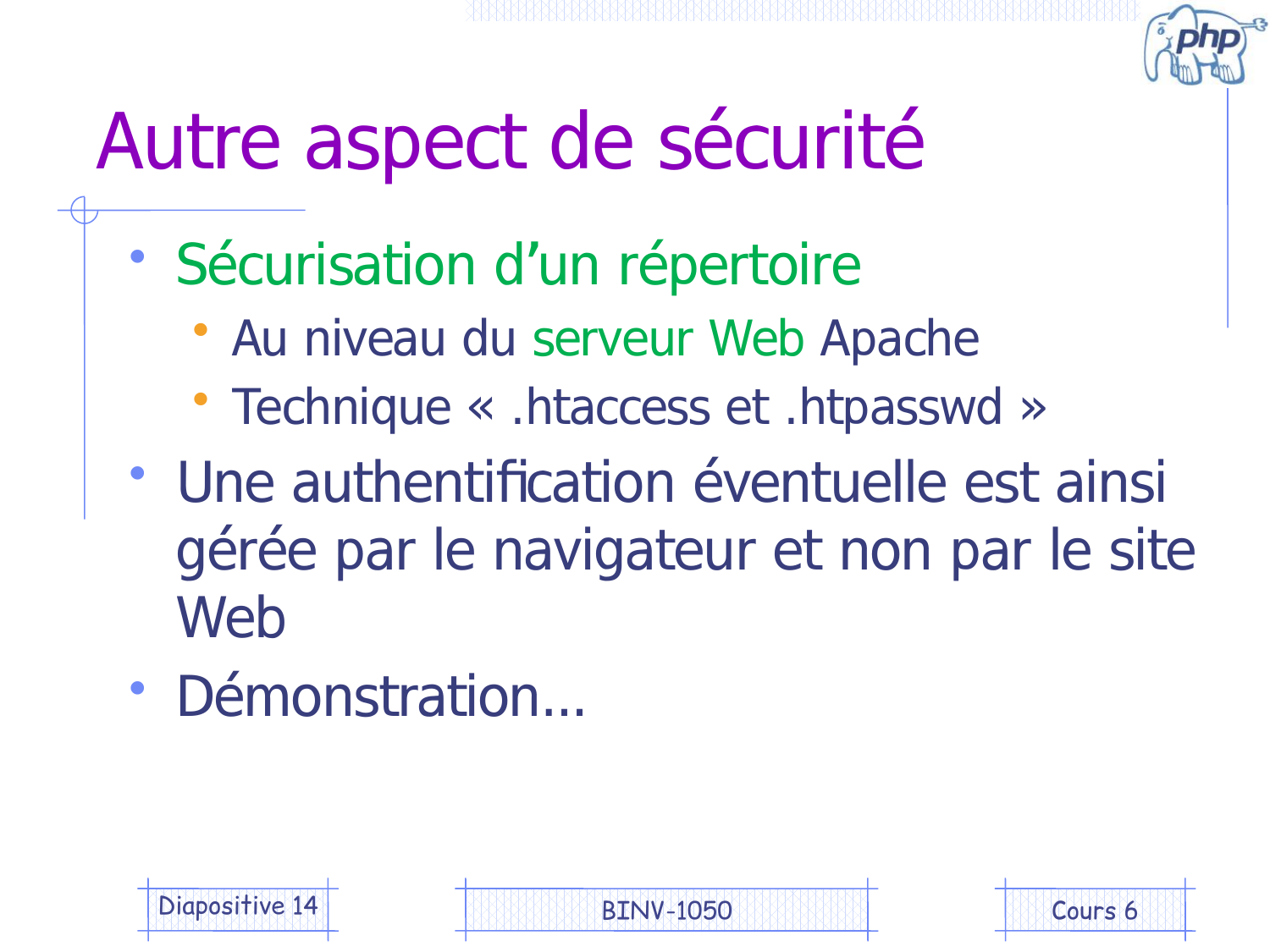

# Autre aspect de sécurité
Sécurisation d’un répertoire
Au niveau du serveur Web Apache
Technique « .htaccess et .htpasswd »
Une authentification éventuelle est ainsi gérée par le navigateur et non par le site Web
Démonstration…
Diapositive 14
BINV-1050
Cours 6